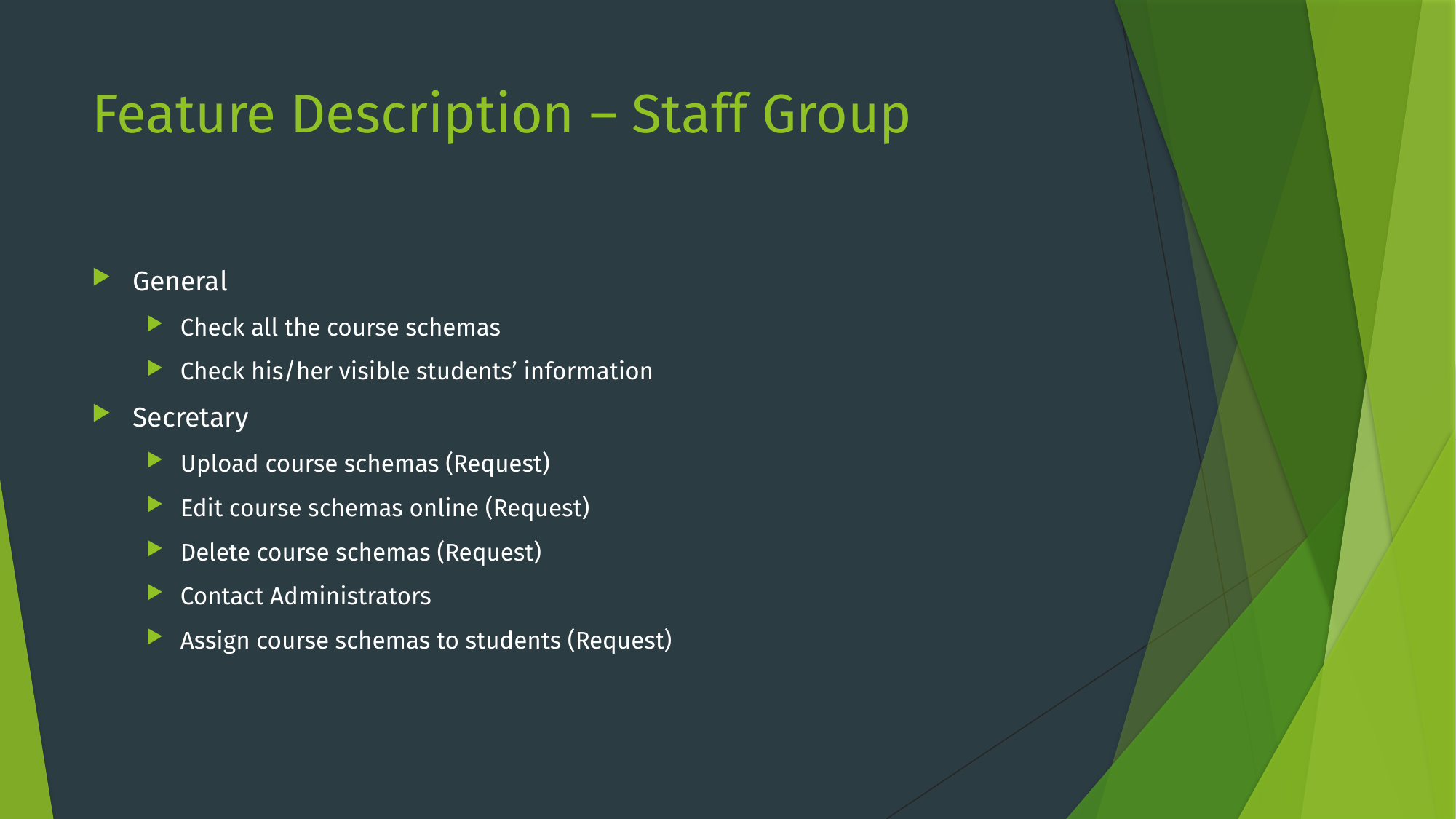

# Feature Description – Staff Group
General
Check all the course schemas
Check his/her visible students’ information
Secretary
Upload course schemas (Request)
Edit course schemas online (Request)
Delete course schemas (Request)
Contact Administrators
Assign course schemas to students (Request)